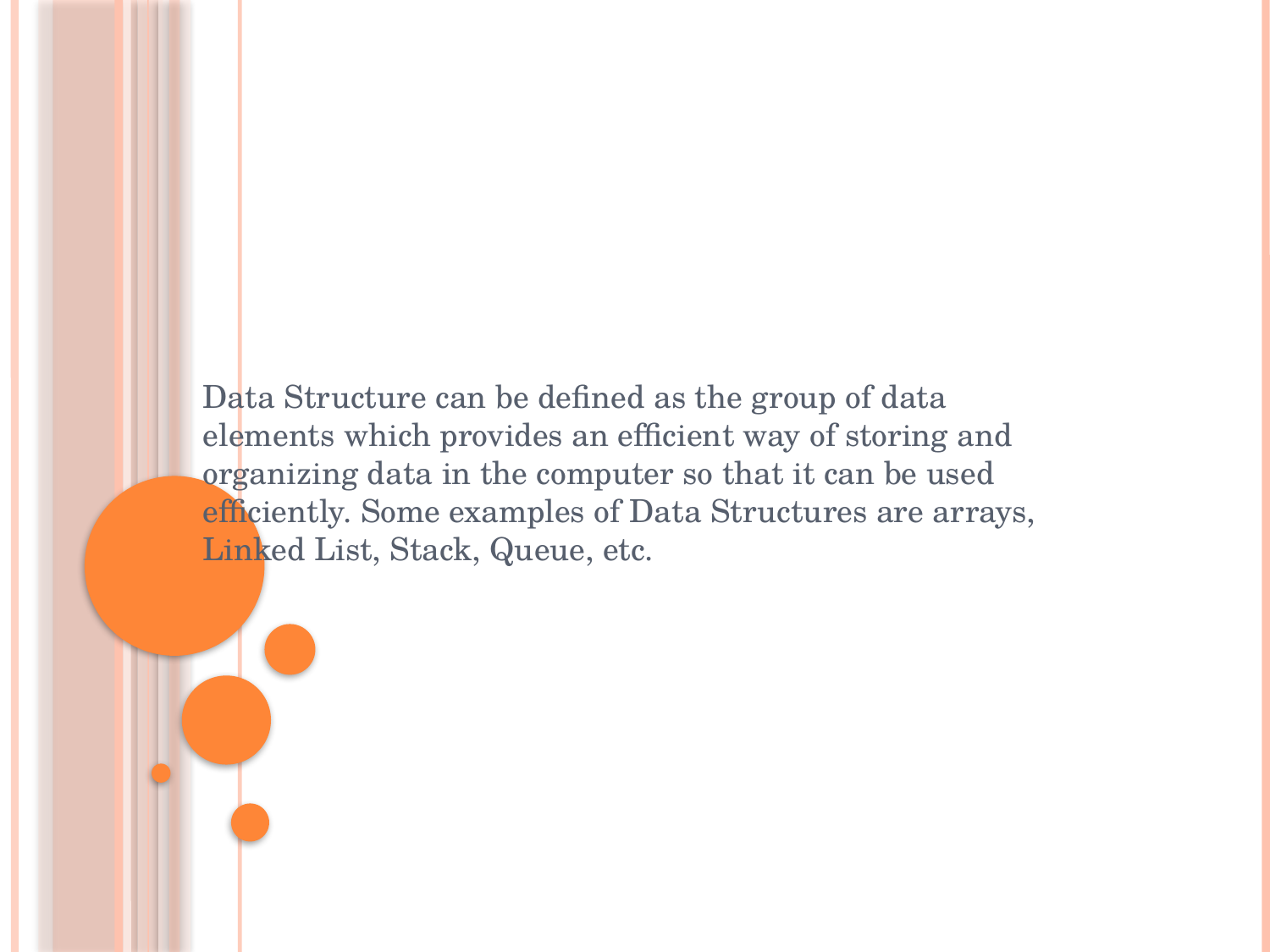

#
Data Structure can be defined as the group of data elements which provides an efficient way of storing and organizing data in the computer so that it can be used efficiently. Some examples of Data Structures are arrays, Linked List, Stack, Queue, etc.